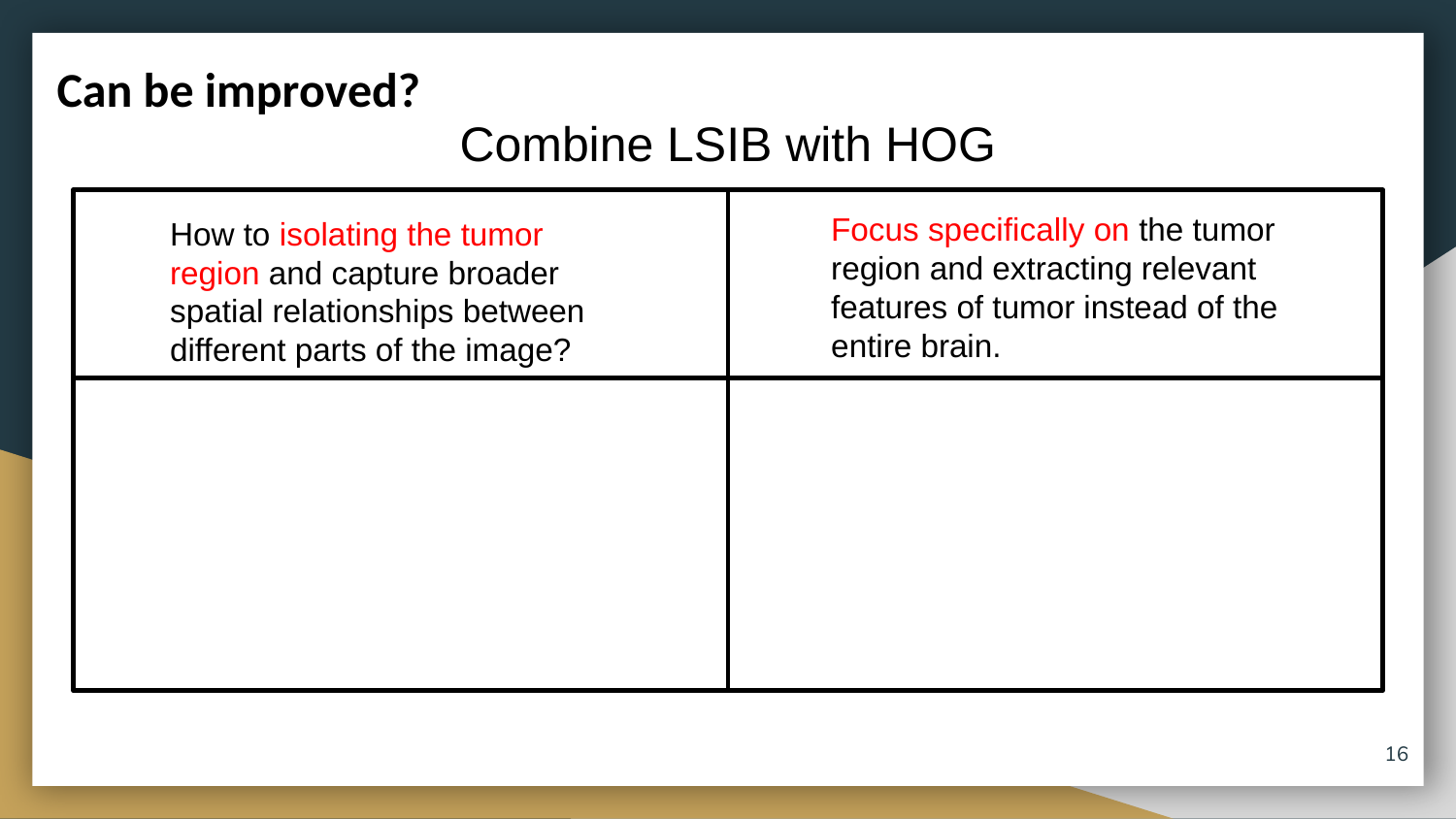

Can be improved?
Combine LSIB with HOG

Focus specifically on the tumor region and extracting relevant features of tumor instead of the entire brain.
How to isolating the tumor region and capture broader spatial relationships between different parts of the image?
16